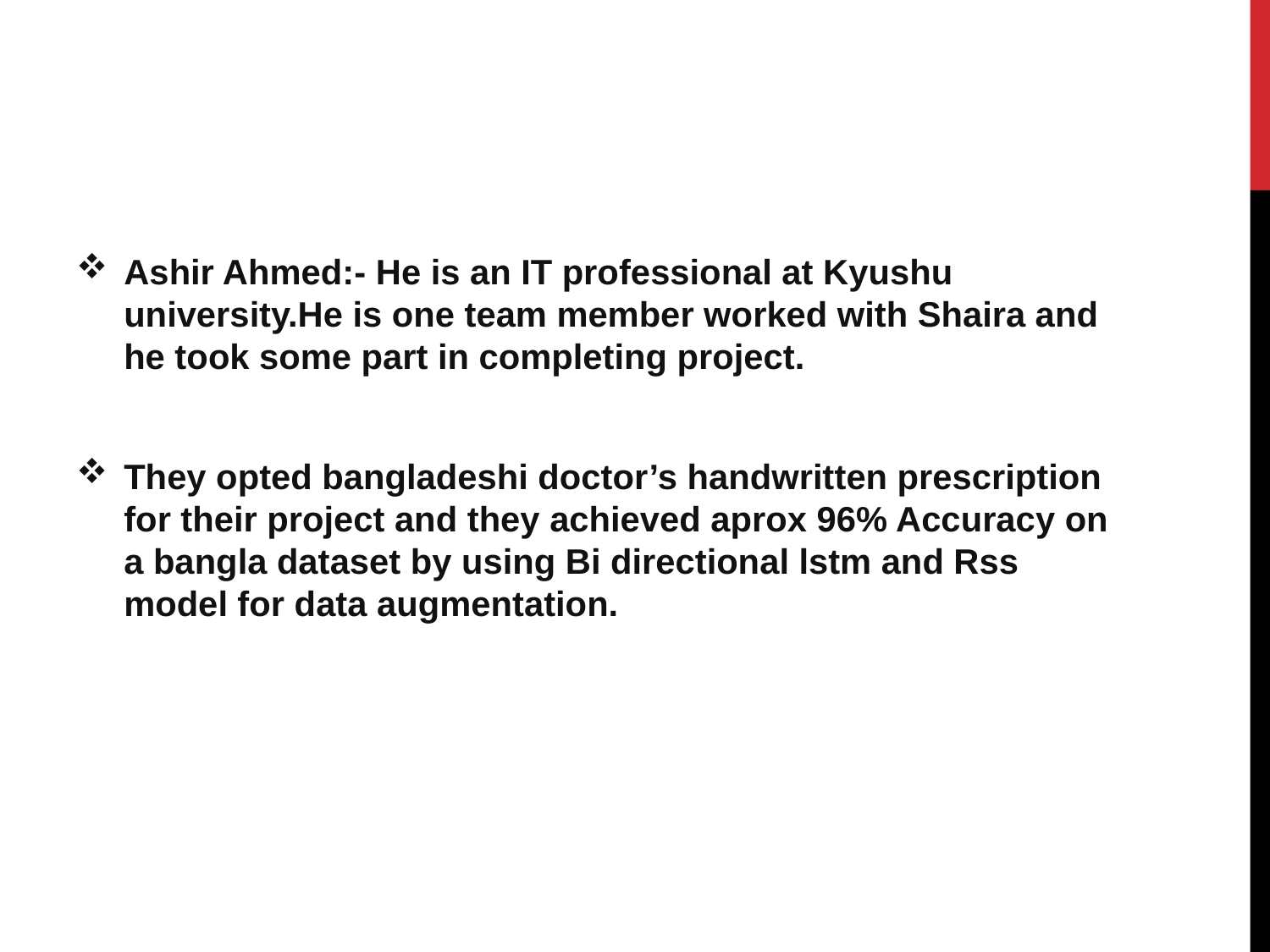

Ashir Ahmed:- He is an IT professional at Kyushu university.He is one team member worked with Shaira and he took some part in completing project.

They opted bangladeshi doctor’s handwritten prescription for their project and they achieved aprox 96% Accuracy on a bangla dataset by using Bi directional lstm and Rss model for data augmentation.